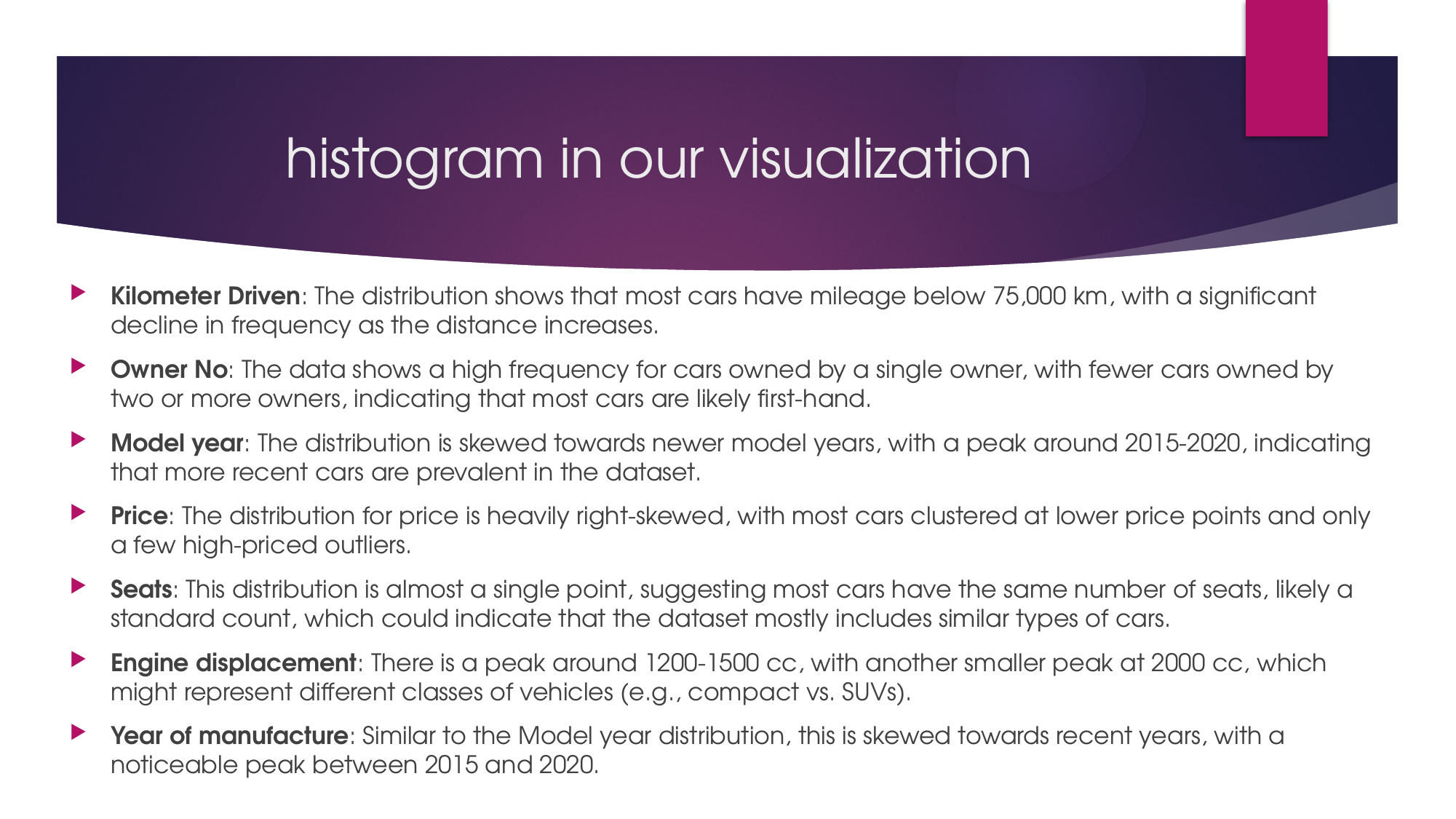

# histogram in our visualization
Kilometer Driven: The distribution shows that most cars have mileage below 75,000 km, with a significant decline in frequency as the distance increases.
Owner No: The data shows a high frequency for cars owned by a single owner, with fewer cars owned by two or more owners, indicating that most cars are likely first-hand.
Model year: The distribution is skewed towards newer model years, with a peak around 2015-2020, indicating that more recent cars are prevalent in the dataset.
Price: The distribution for price is heavily right-skewed, with most cars clustered at lower price points and only a few high-priced outliers.
Seats: This distribution is almost a single point, suggesting most cars have the same number of seats, likely a standard count, which could indicate that the dataset mostly includes similar types of cars.
Engine displacement: There is a peak around 1200-1500 cc, with another smaller peak at 2000 cc, which might represent different classes of vehicles (e.g., compact vs. SUVs).
Year of manufacture: Similar to the Model year distribution, this is skewed towards recent years, with a noticeable peak between 2015 and 2020.